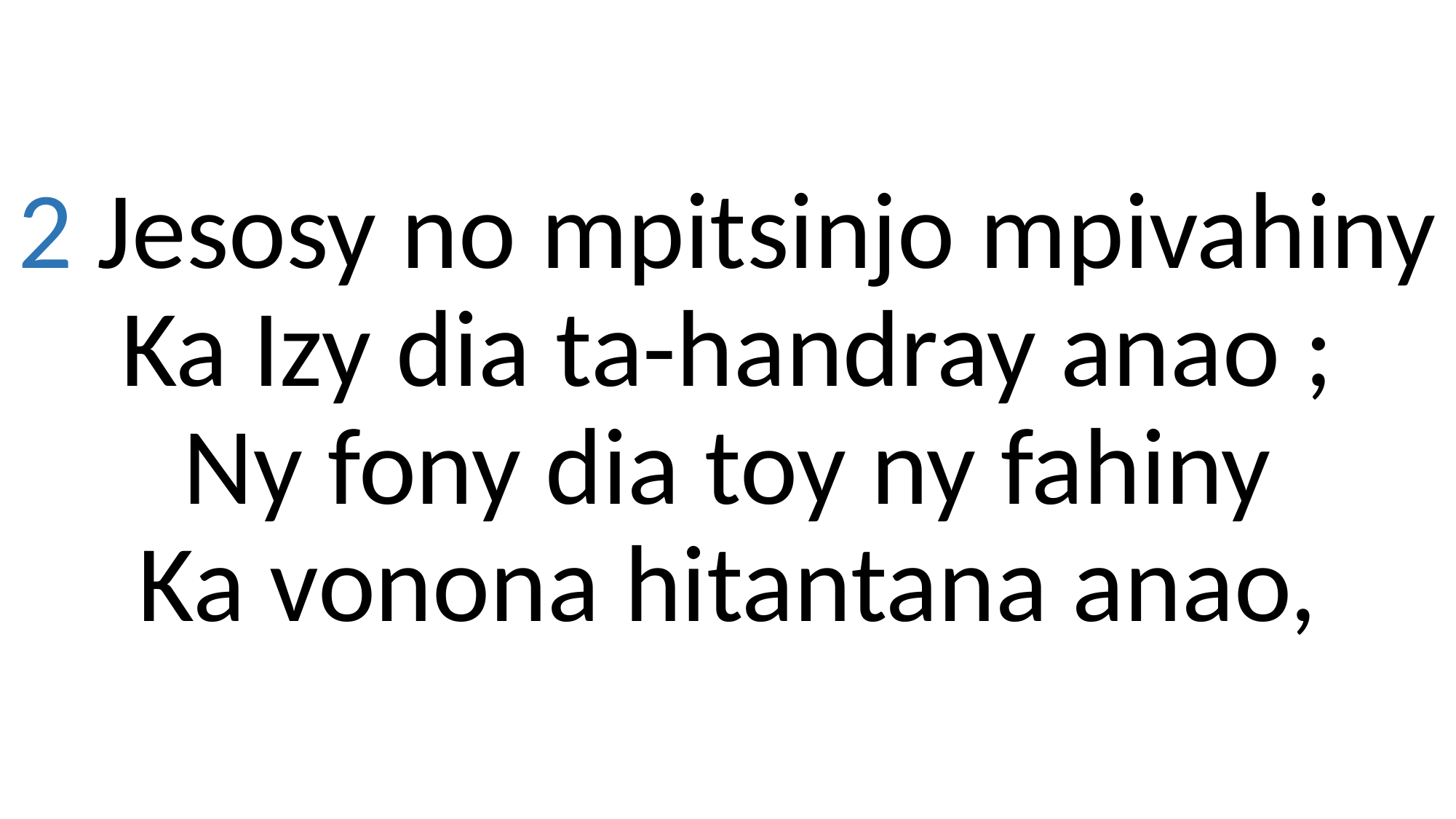

# 2 Jesosy no mpitsinjo mpivahiny Ka Izy dia ta-handray anao ; Ny fony dia toy ny fahiny Ka vonona hitantana anao,